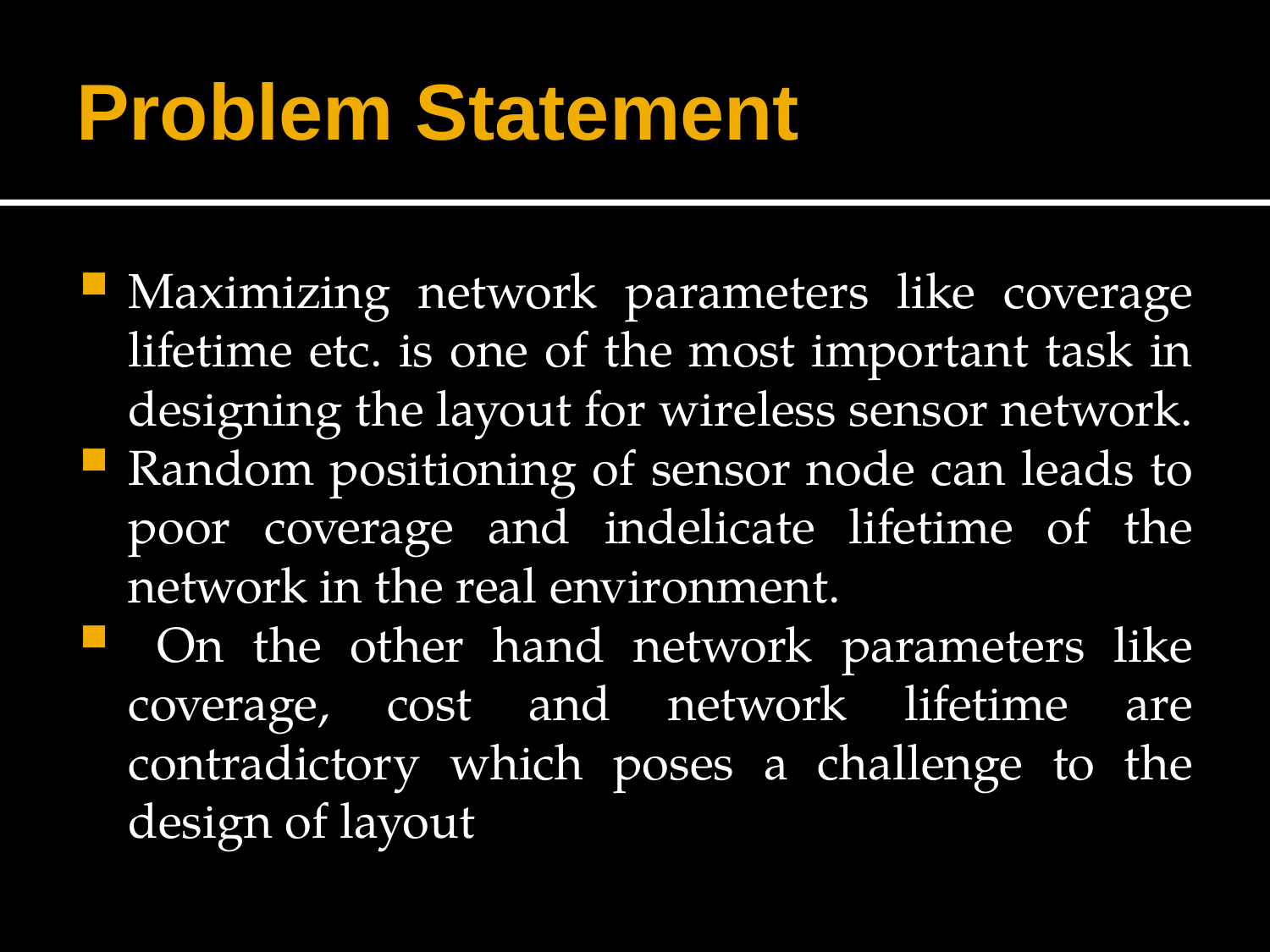

# Problem Statement
Maximizing network parameters like coverage lifetime etc. is one of the most important task in designing the layout for wireless sensor network.
Random positioning of sensor node can leads to poor coverage and indelicate lifetime of the network in the real environment.
 On the other hand network parameters like coverage, cost and network lifetime are contradictory which poses a challenge to the design of layout